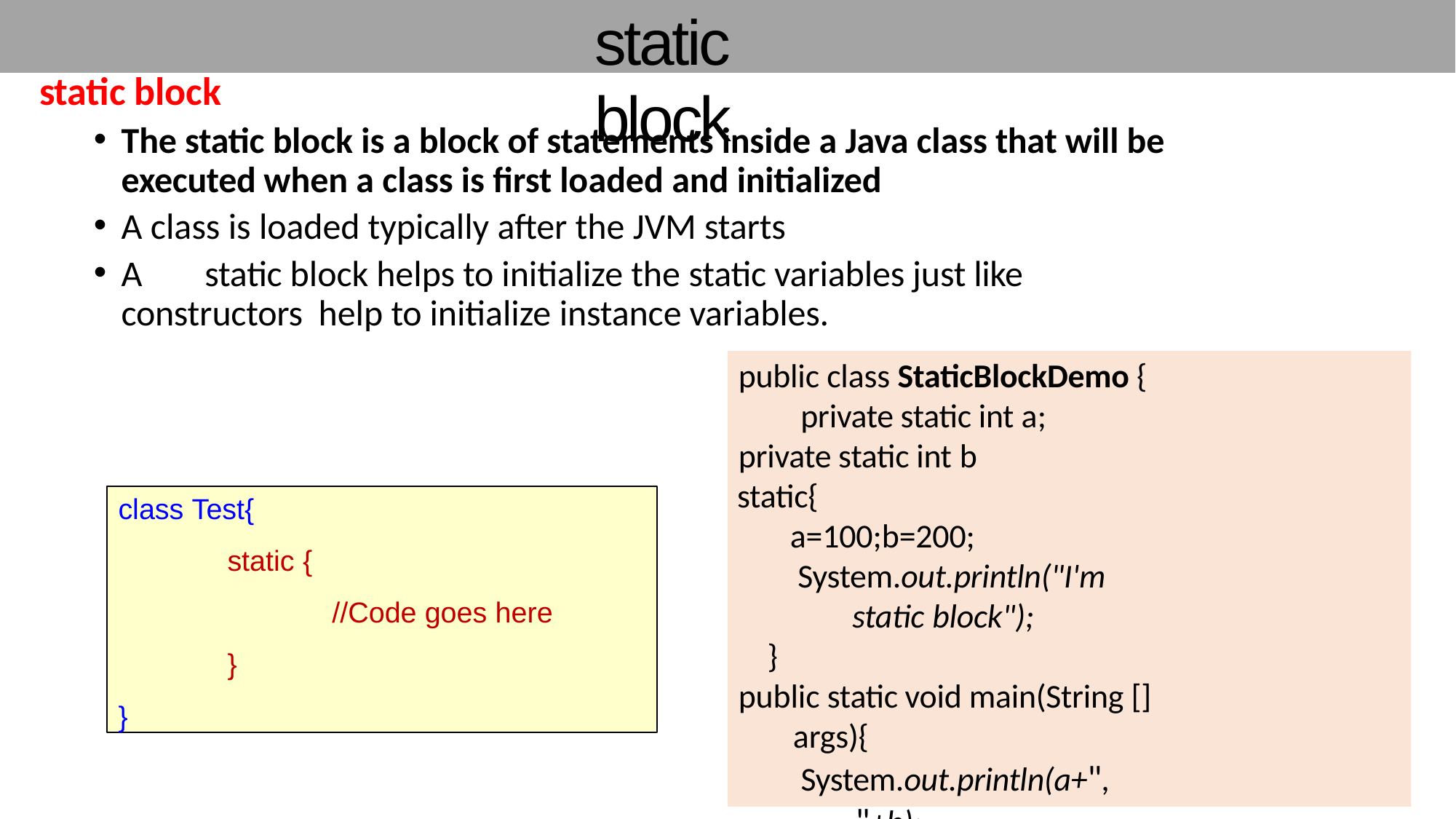

# static block
static block
The static block is a block of statements inside a Java class that will be  executed when a class is first loaded and initialized
A class is loaded typically after the JVM starts
A	static block helps to initialize the static variables just like constructors  help to initialize instance variables.

public class StaticBlockDemo {  private static int a;
private static int b
static{
a=100;b=200;
System.out.println("I'm static block");
}
public static void main(String [] args){
System.out.println(a+", "+b);
}
}
class Test{
static {
//Code goes here
}
}